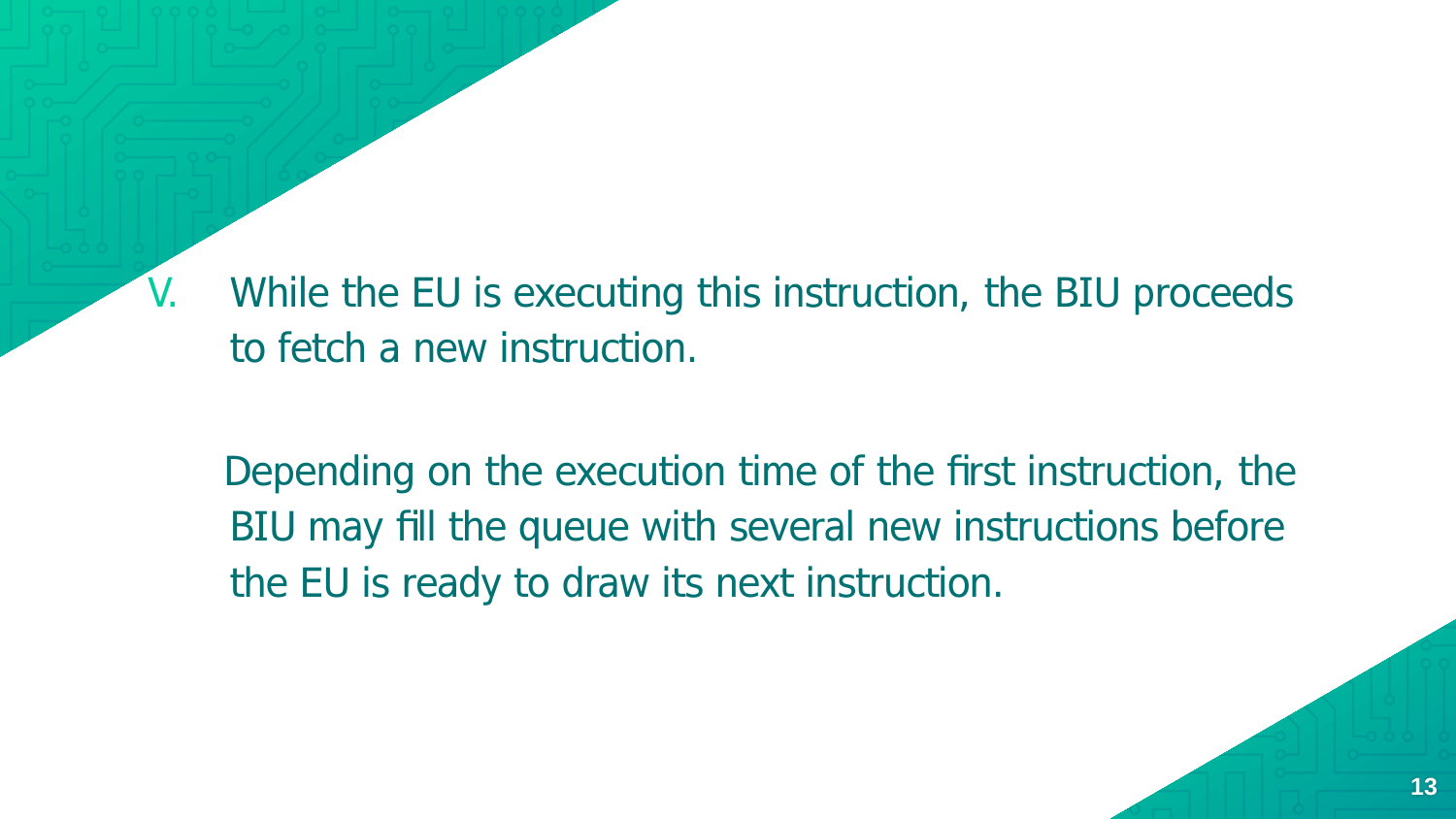

While the EU is executing this instruction, the BIU proceeds to fetch a new instruction.

      Depending on the execution time of the first instruction, the BIU may fill the queue with several new instructions before the EU is ready to draw its next instruction.

13